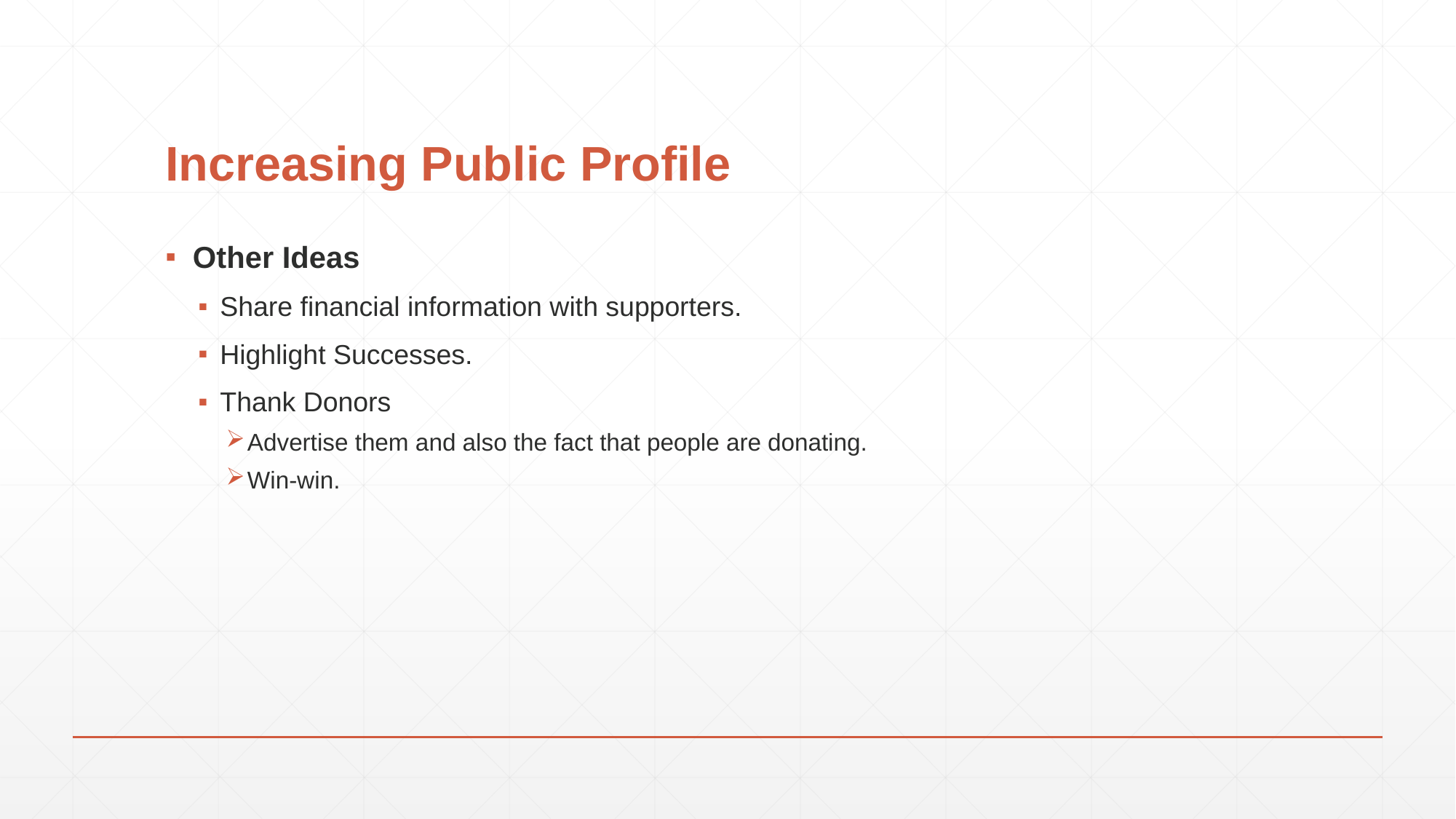

# Increasing Public Profile
Other Ideas
Share financial information with supporters.
Highlight Successes.
Thank Donors
Advertise them and also the fact that people are donating.
Win-win.